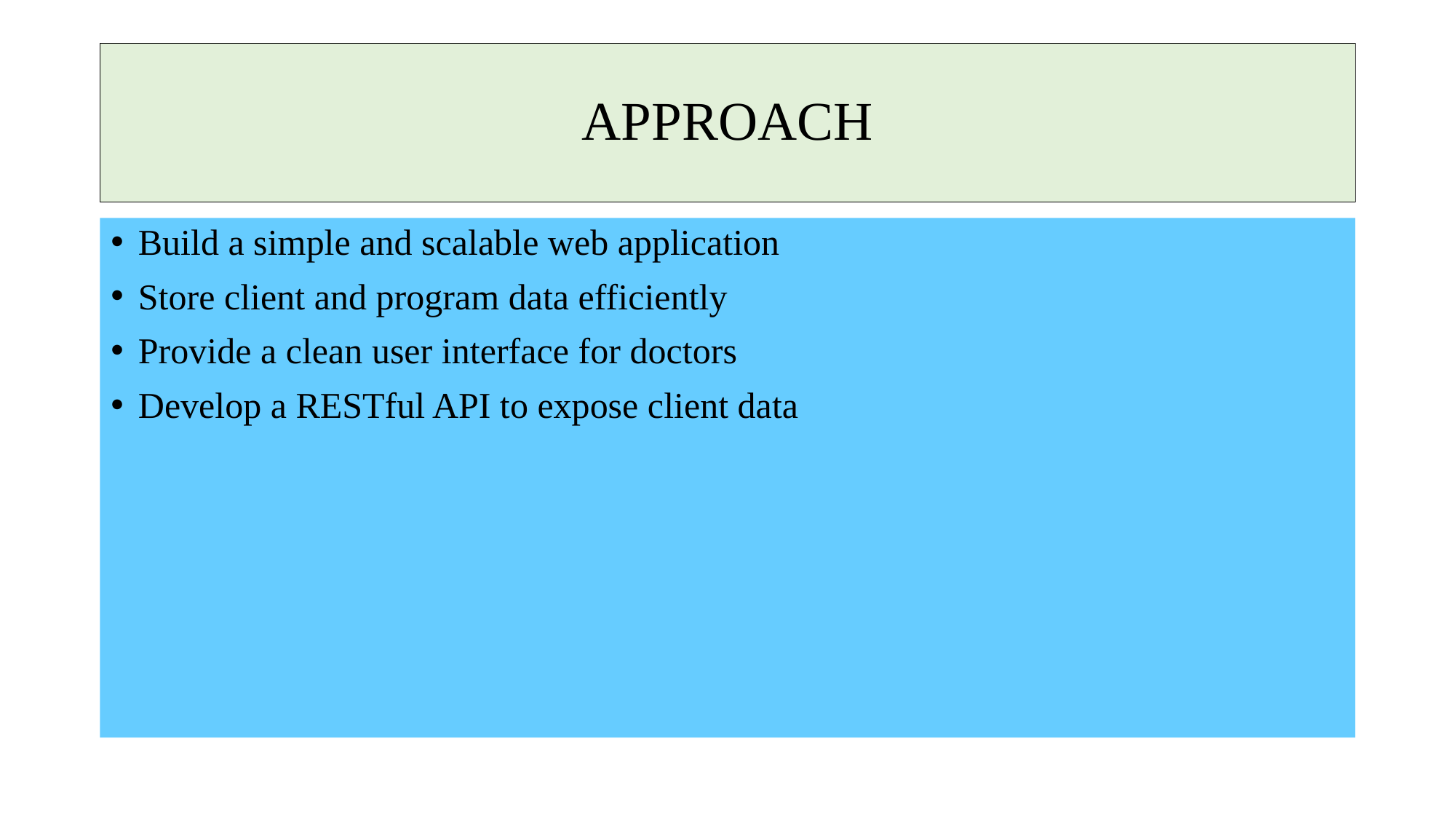

# APPROACH
Build a simple and scalable web application
Store client and program data efficiently
Provide a clean user interface for doctors
Develop a RESTful API to expose client data